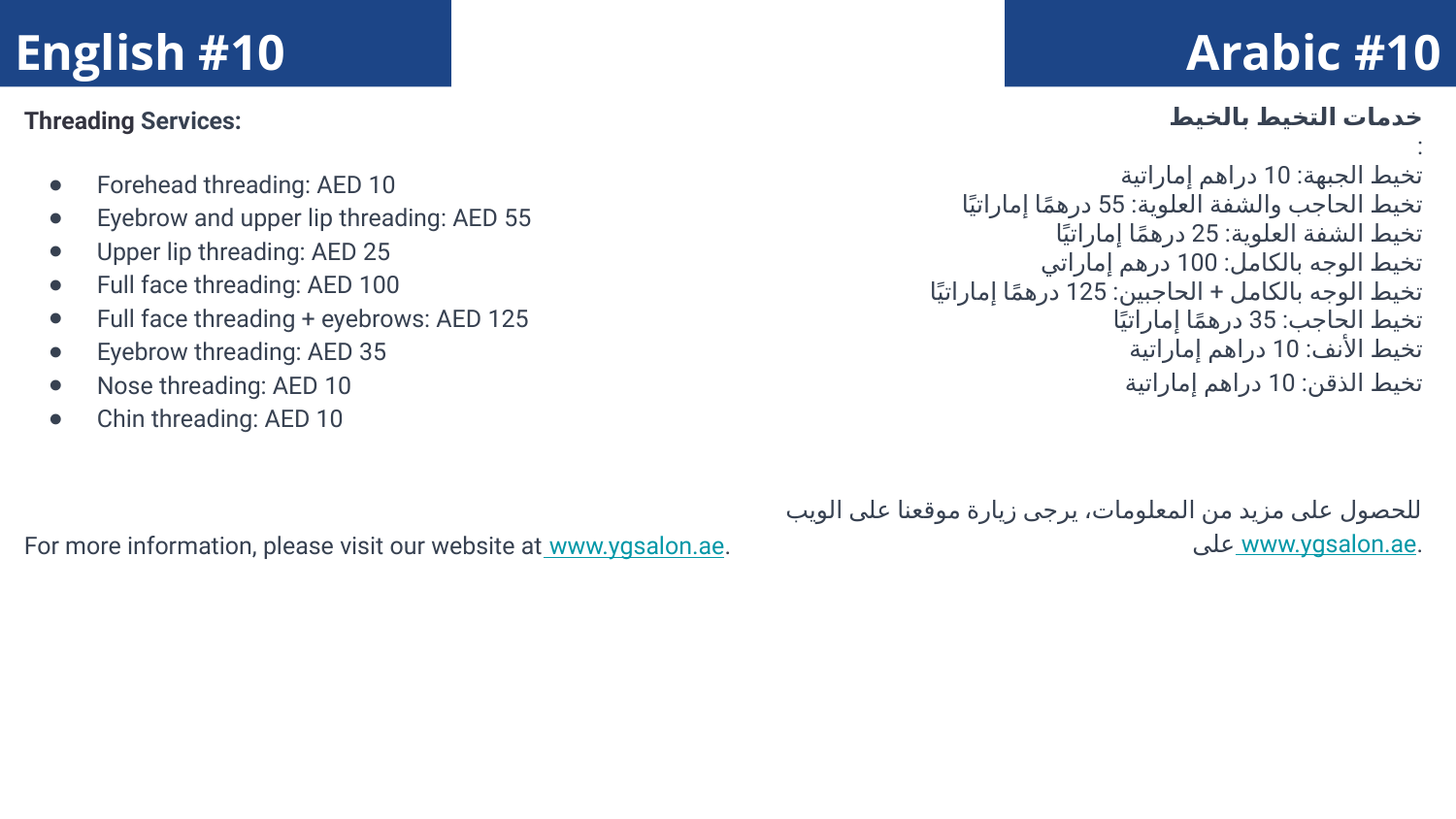

English #10
Arabic #10
Threading Services:
Forehead threading: AED 10
Eyebrow and upper lip threading: AED 55
Upper lip threading: AED 25
Full face threading: AED 100
Full face threading + eyebrows: AED 125
Eyebrow threading: AED 35
Nose threading: AED 10
Chin threading: AED 10

For more information, please visit our website at www.ygsalon.ae.
خدمات التخيط بالخيط
:
تخيط الجبهة: 10 دراهم إماراتية
تخيط الحاجب والشفة العلوية: 55 درهمًا إماراتيًا
تخيط الشفة العلوية: 25 درهمًا إماراتيًا
تخيط الوجه بالكامل: 100 درهم إماراتي
تخيط الوجه بالكامل + الحاجبين: 125 درهمًا إماراتيًا
تخيط الحاجب: 35 درهمًا إماراتيًا
تخيط الأنف: 10 دراهم إماراتية
تخيط الذقن: 10 دراهم إماراتية

للحصول على مزيد من المعلومات، يرجى زيارة موقعنا على الويب على www.ygsalon.ae.